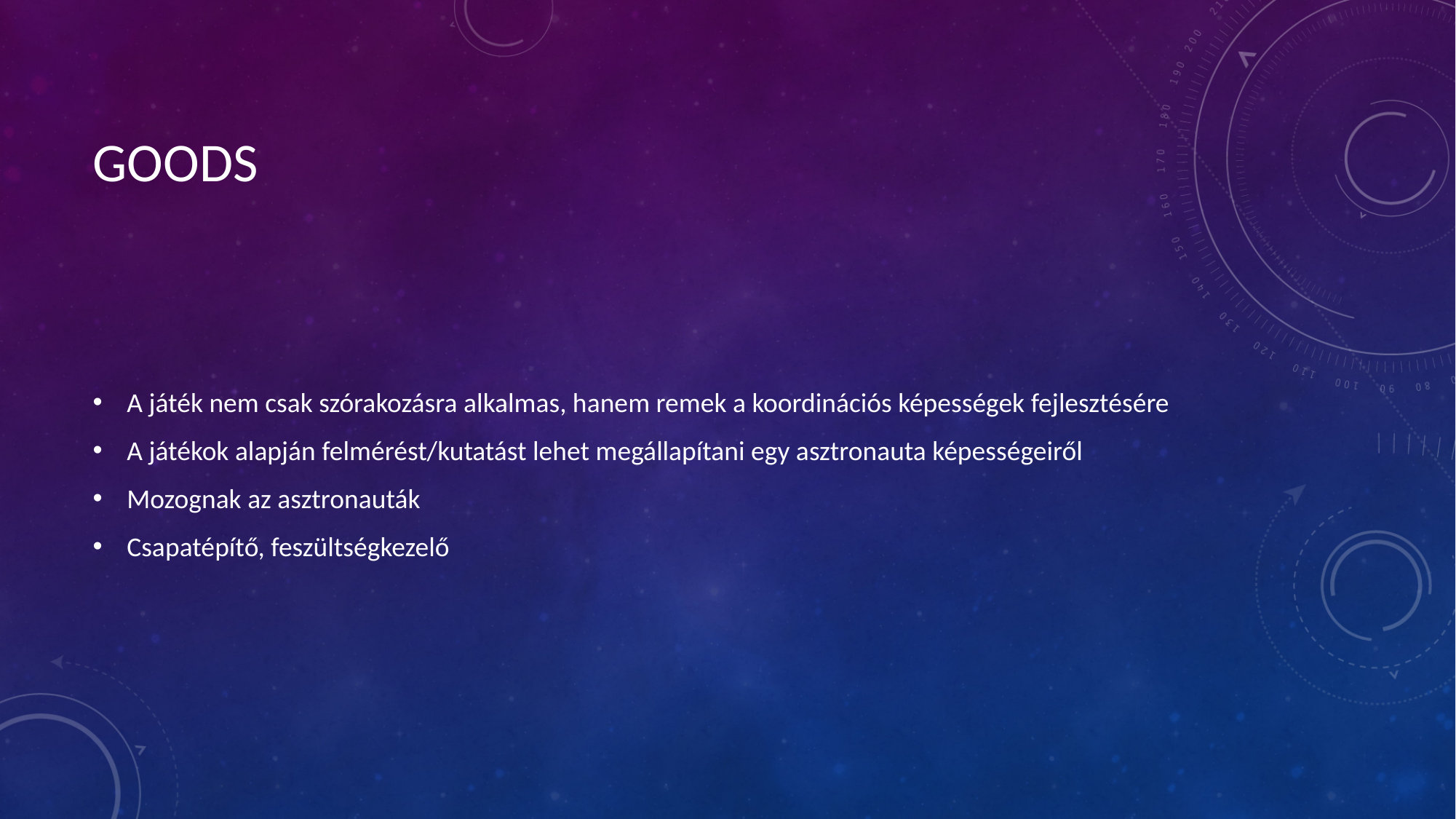

# goods
A játék nem csak szórakozásra alkalmas, hanem remek a koordinációs képességek fejlesztésére
A játékok alapján felmérést/kutatást lehet megállapítani egy asztronauta képességeiről
Mozognak az asztronauták
Csapatépítő, feszültségkezelő